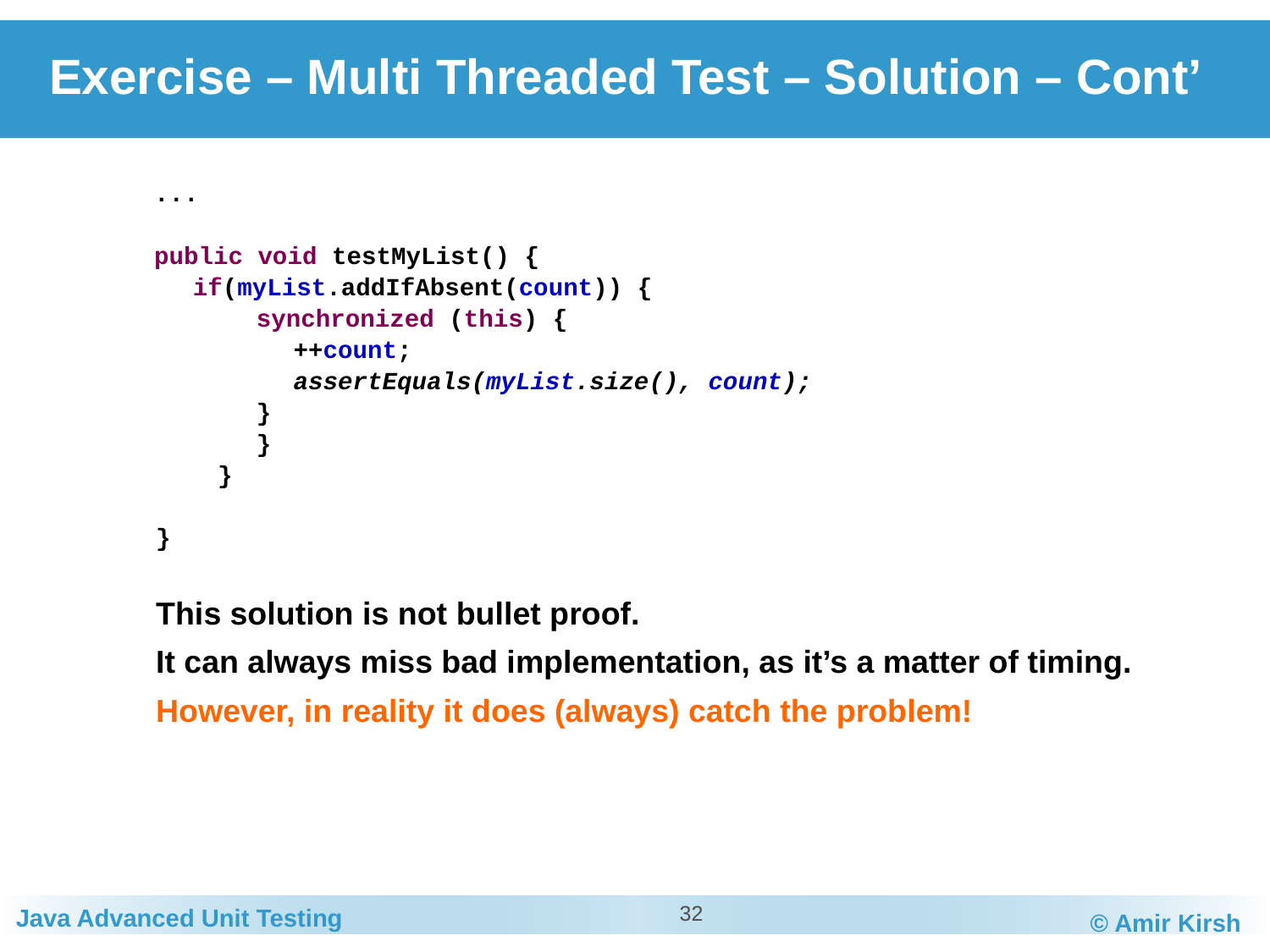

# Exercise – Multi Threaded Test – Solution – Cont’
	...

	public void testMyList() {
		if(myList.addIfAbsent(count)) {
		synchronized (this) {
			++count;
			assertEquals(myList.size(), count);
		}
		}
	}

}

This solution is not bullet proof.
It can always miss bad implementation, as it’s a matter of timing.
However, in reality it does (always) catch the problem!
32